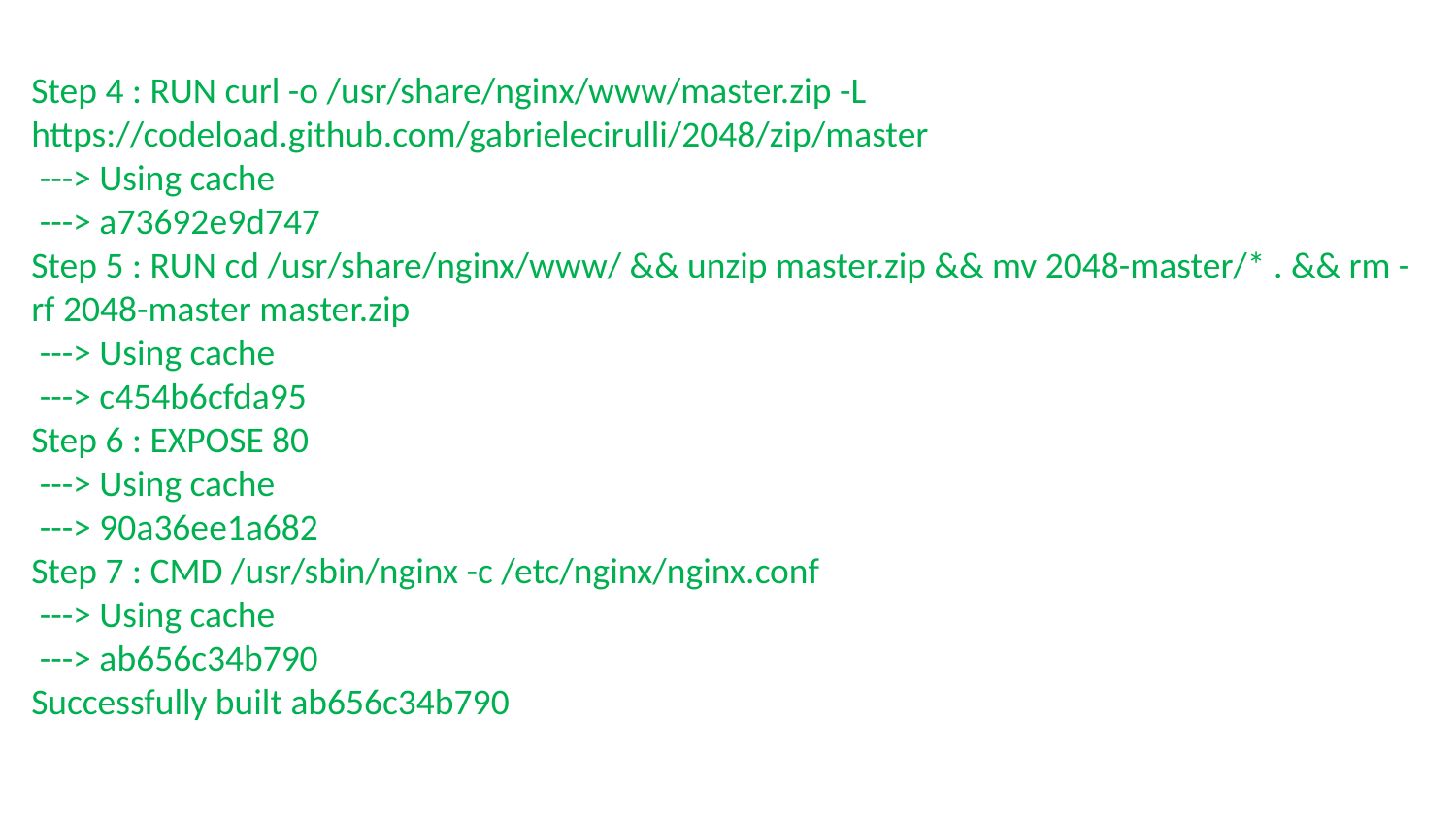

Step 4 : RUN curl -o /usr/share/nginx/www/master.zip -L https://codeload.github.com/gabrielecirulli/2048/zip/master
 ---> Using cache
 ---> a73692e9d747
Step 5 : RUN cd /usr/share/nginx/www/ && unzip master.zip && mv 2048-master/* . && rm -rf 2048-master master.zip
 ---> Using cache
 ---> c454b6cfda95
Step 6 : EXPOSE 80
 ---> Using cache
 ---> 90a36ee1a682
Step 7 : CMD /usr/sbin/nginx -c /etc/nginx/nginx.conf
 ---> Using cache
 ---> ab656c34b790
Successfully built ab656c34b790